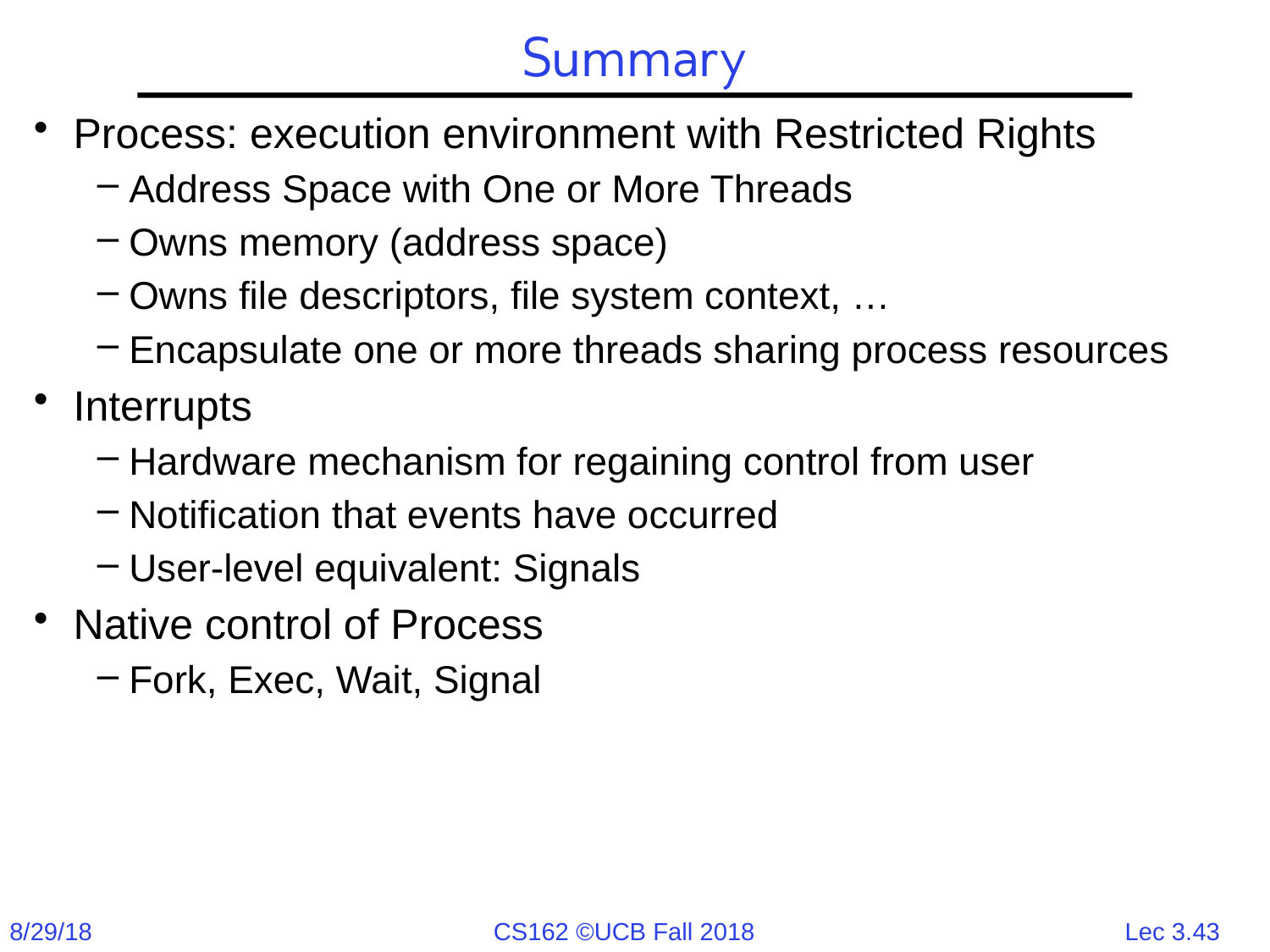

# Summary
Process: execution environment with Restricted Rights
Address Space with One or More Threads
Owns memory (address space)
Owns file descriptors, file system context, …
Encapsulate one or more threads sharing process resources
Interrupts
Hardware mechanism for regaining control from user
Notification that events have occurred
User-level equivalent: Signals
Native control of Process
Fork, Exec, Wait, Signal